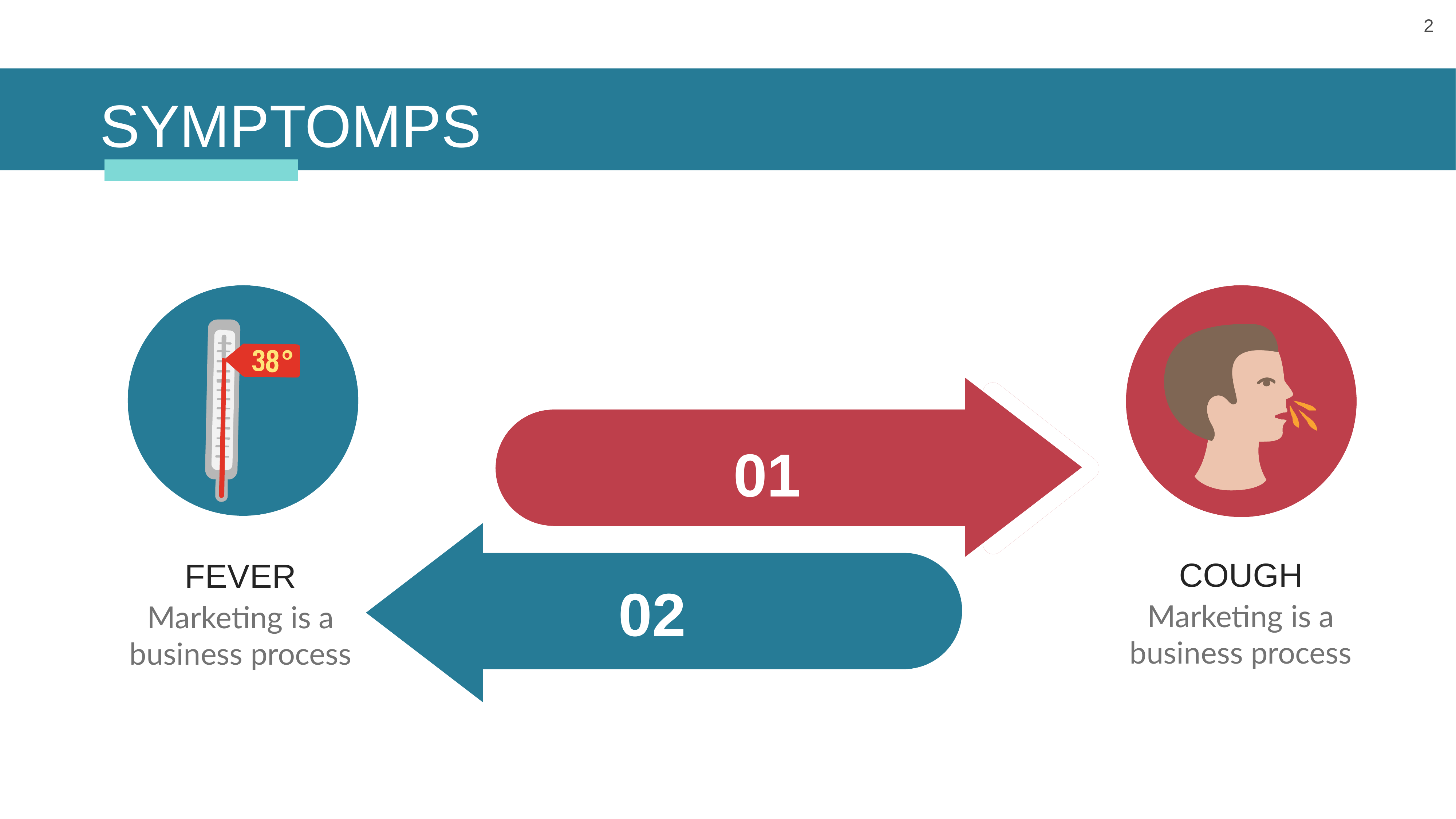

SYMPTOMPS

01
COUGH
Marketing is a
business process
FEVER
Marketing is a
business process

02